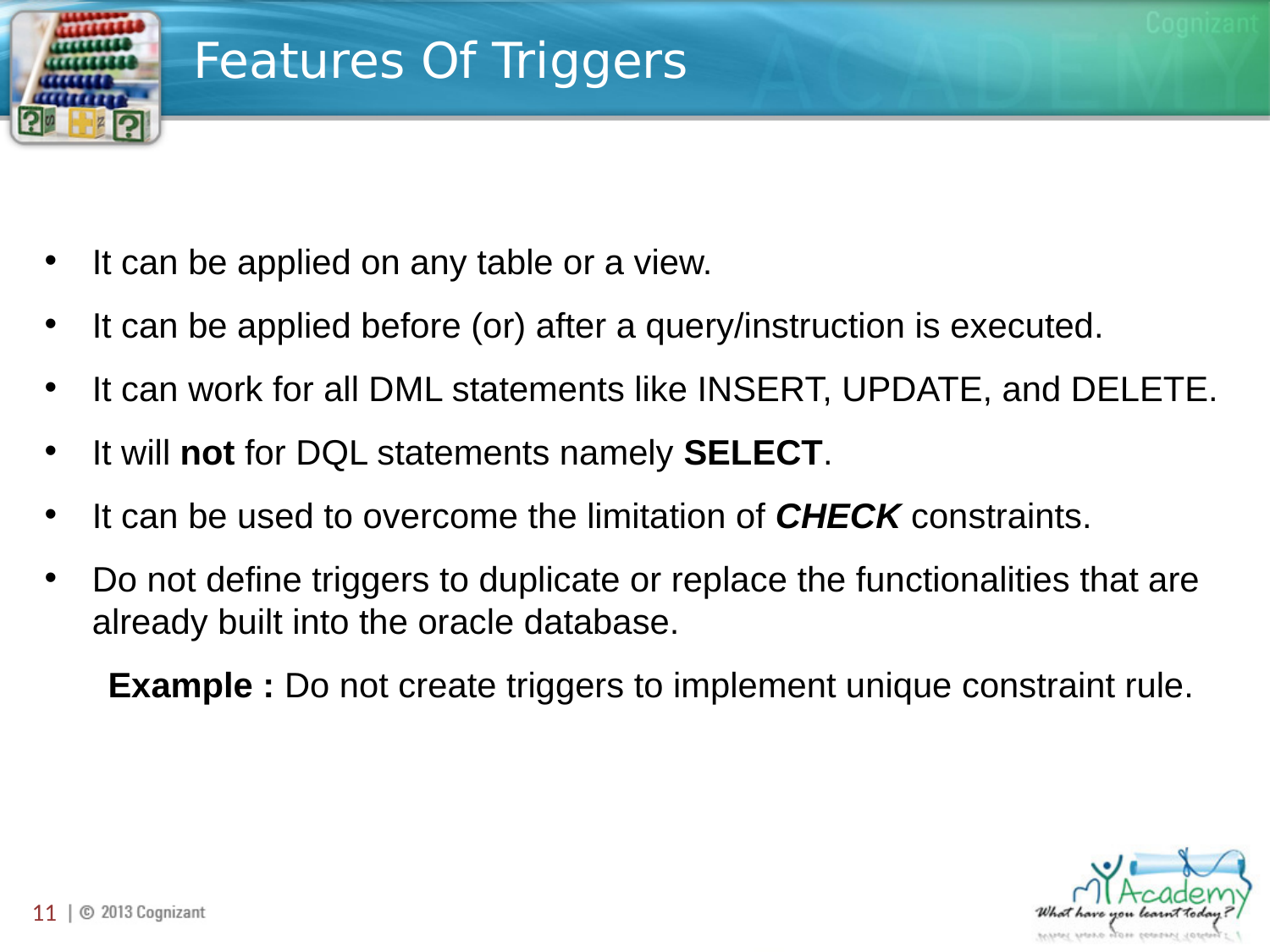

# Features Of Triggers
It can be applied on any table or a view.
It can be applied before (or) after a query/instruction is executed.
It can work for all DML statements like INSERT, UPDATE, and DELETE.
It will not for DQL statements namely SELECT.
It can be used to overcome the limitation of CHECK constraints.
Do not define triggers to duplicate or replace the functionalities that are already built into the oracle database.
Example : Do not create triggers to implement unique constraint rule.
11